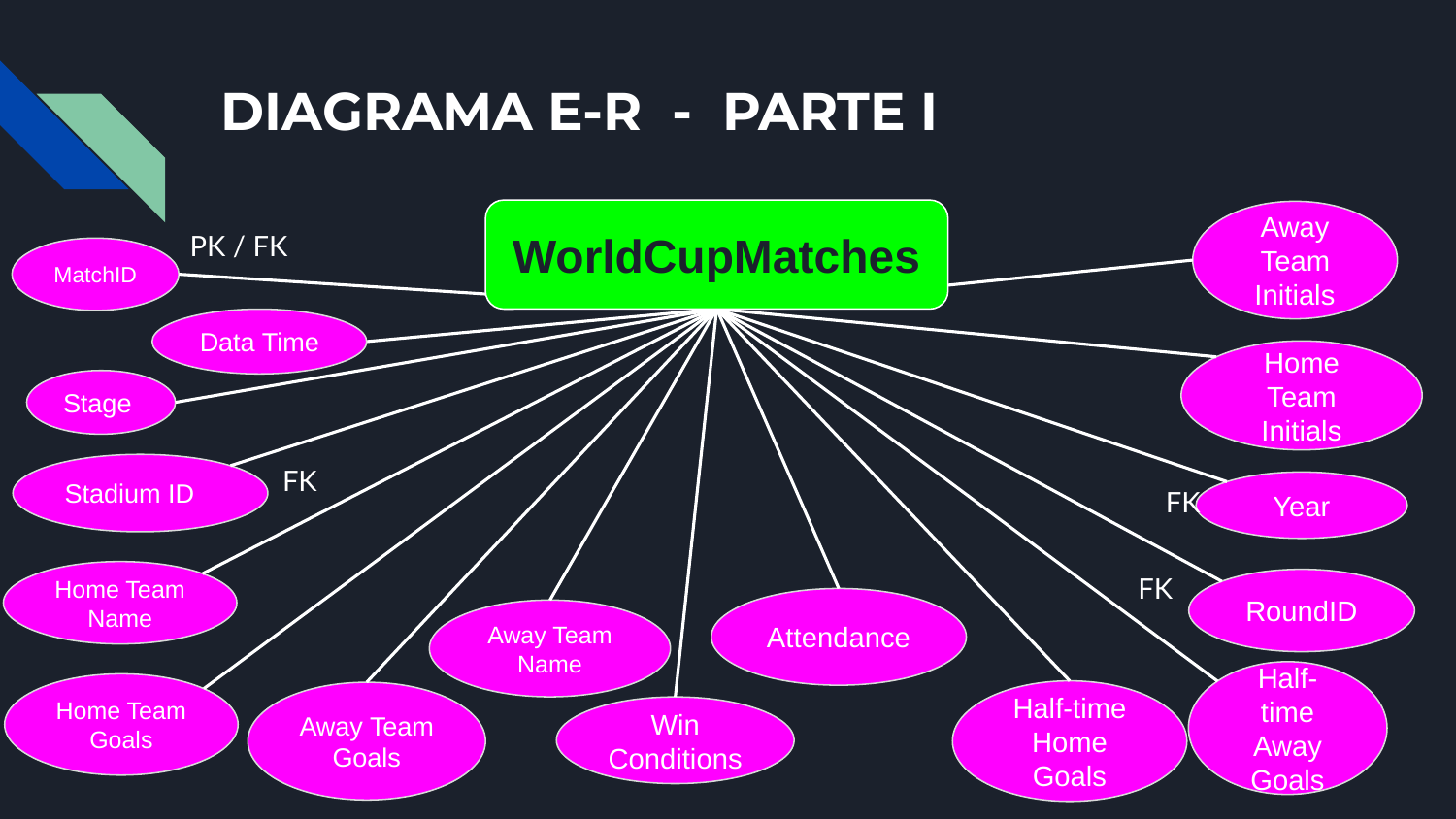

# DIAGRAMA E-R  -  PARTE I

WorldCupMatches
Away Team Initials
PK / FK
MatchID
Data Time
Home Team Initials
Stage
FK
Stadium ID
          FK

Year
FK
Home Team Name
RoundID
Attendance
Away Team Name
Half-time Away Goals
Home Team Goals
Half-time Home Goals
Away Team Goals
Win Conditions